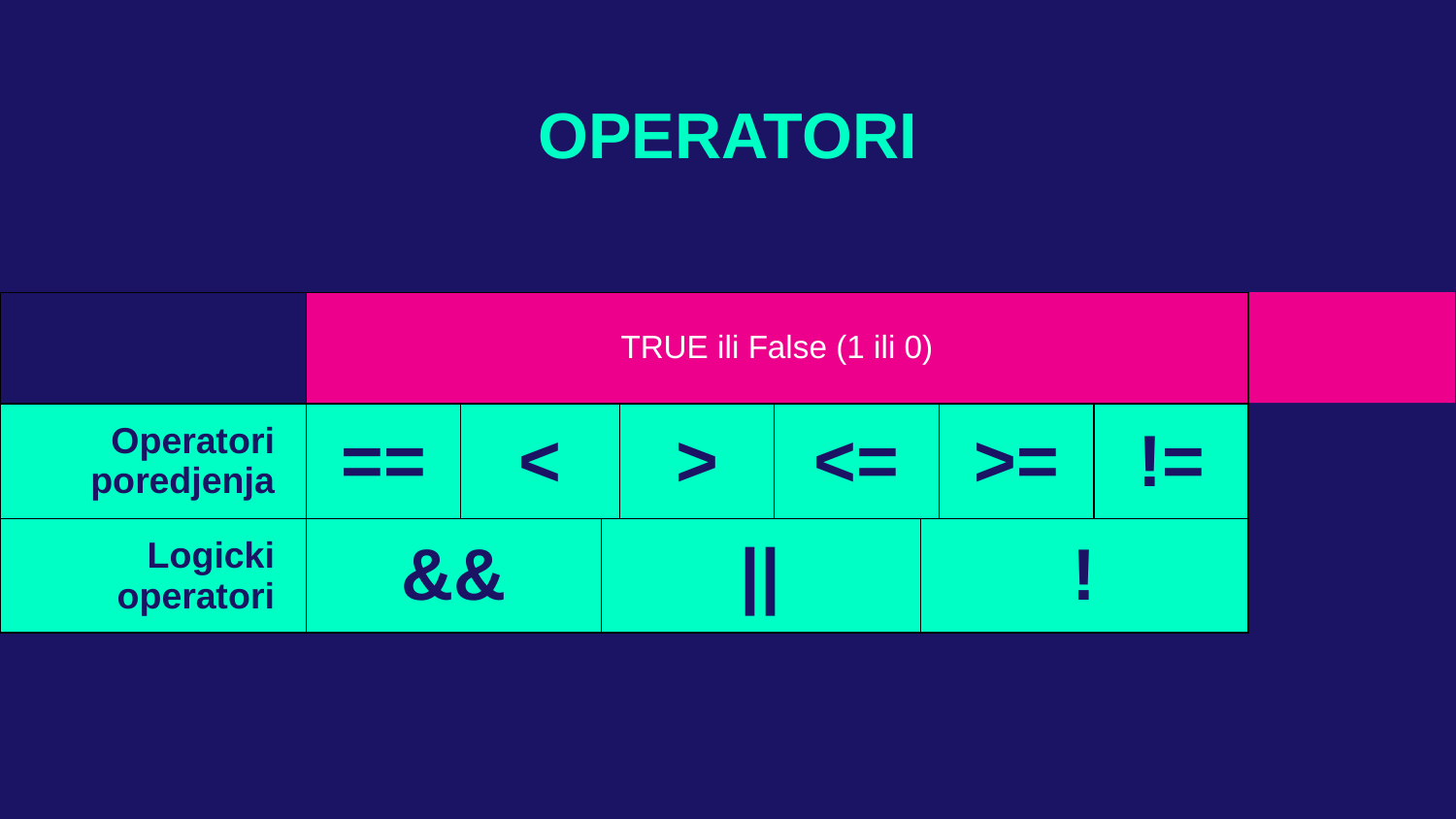

# OPERATORI
|  | TRUE ili False (1 ili 0) |  |  |  |  |  |  |  |
| --- | --- | --- | --- | --- | --- | --- | --- | --- |
| Operatori poredjenja | == | < |  | > | <= |  | >= | != |
| Logicki operatori | && |  | || |  |  | ! |  |  |